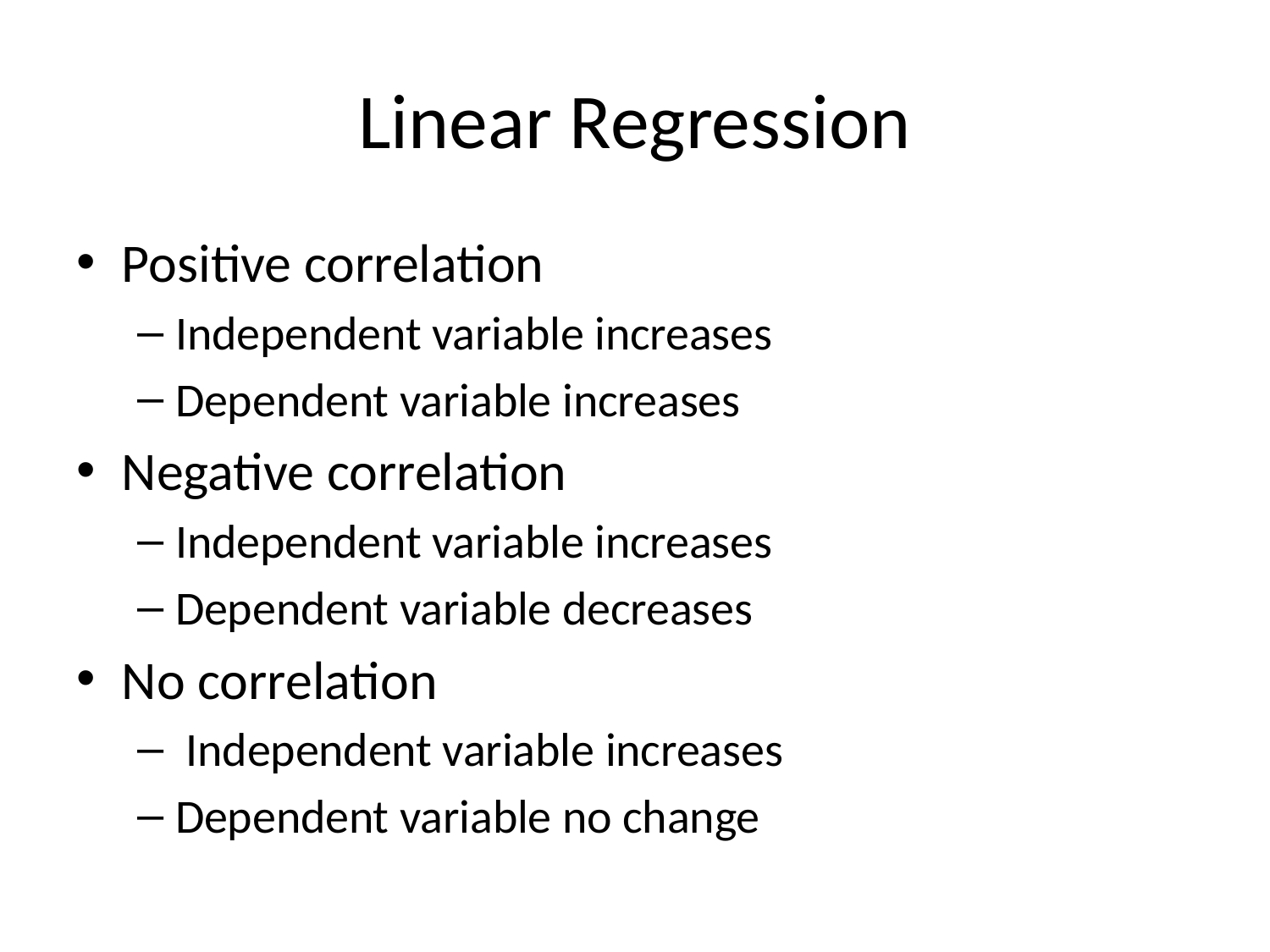

# Linear Regression
Positive correlation
Independent variable increases
Dependent variable increases
Negative correlation
Independent variable increases
Dependent variable decreases
No correlation
 Independent variable increases
Dependent variable no change